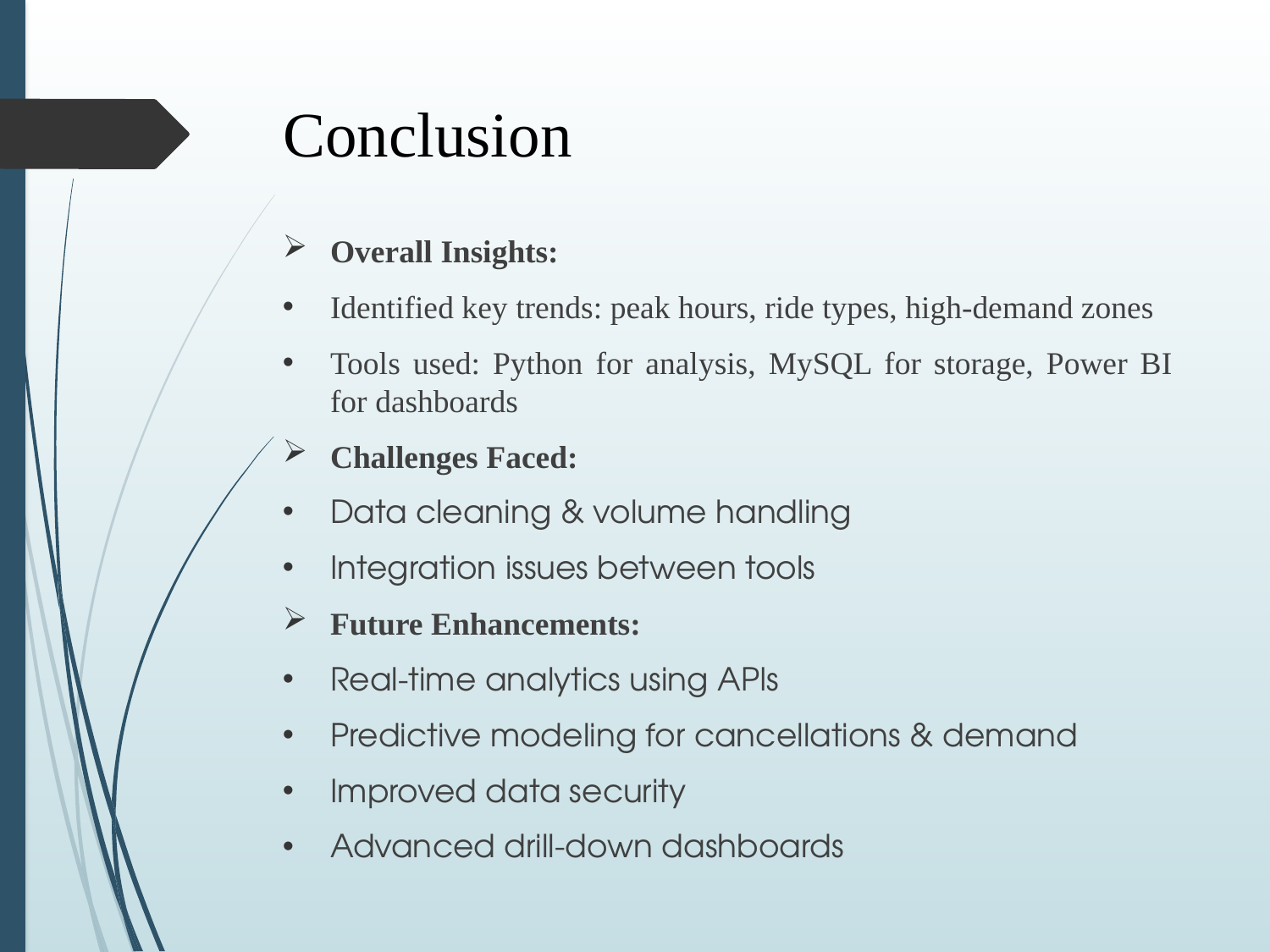

# Conclusion
Overall Insights:
Identified key trends: peak hours, ride types, high-demand zones
Tools used: Python for analysis, MySQL for storage, Power BI for dashboards
Challenges Faced:
Data cleaning & volume handling
Integration issues between tools
Future Enhancements:
Real-time analytics using APIs
Predictive modeling for cancellations & demand
Improved data security
Advanced drill-down dashboards